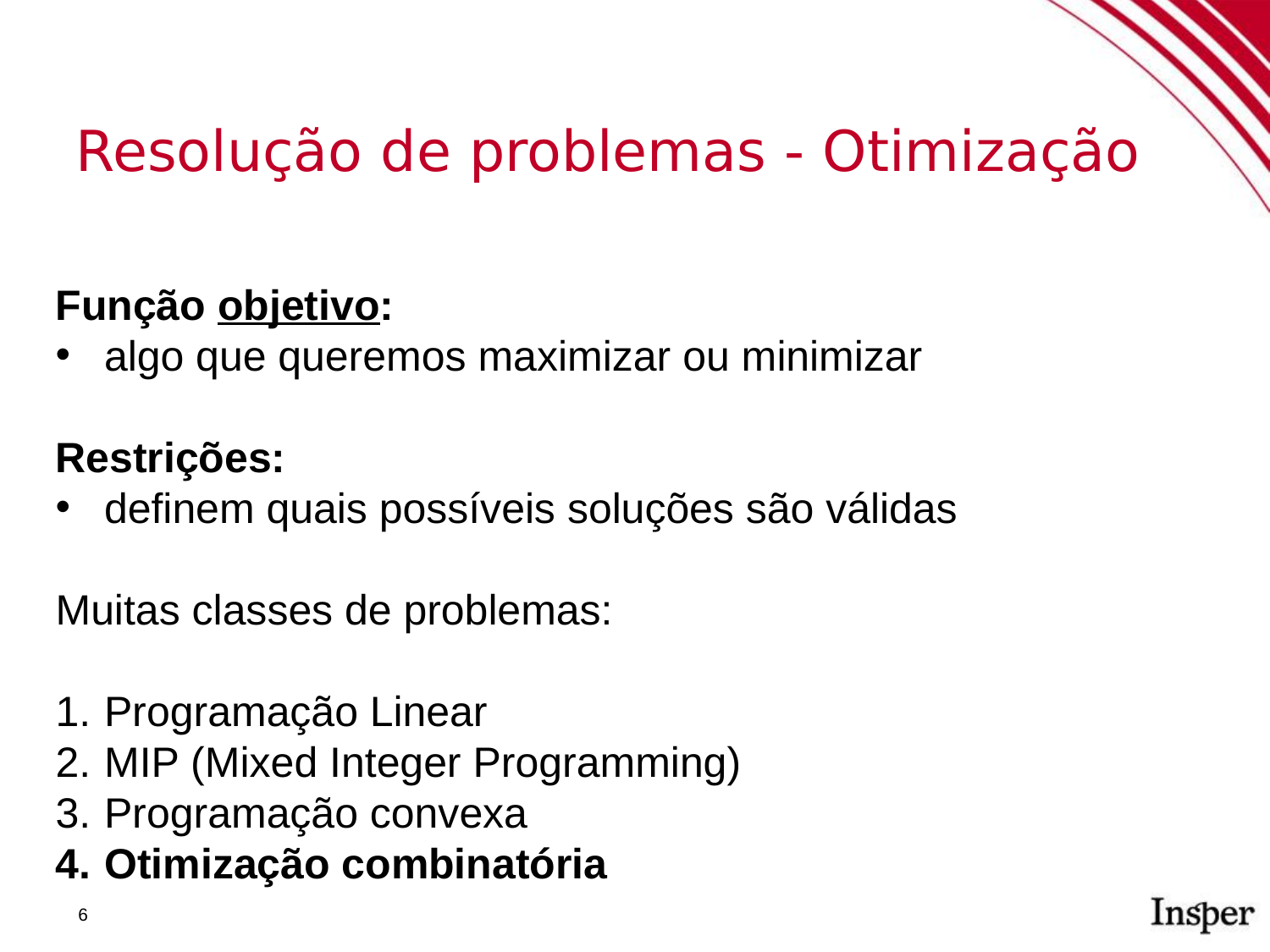

Resolução de problemas - Otimização

Função objetivo:
algo que queremos maximizar ou minimizar

Restrições:
definem quais possíveis soluções são válidas

Muitas classes de problemas:

Programação Linear
MIP (Mixed Integer Programming)
Programação convexa
Otimização combinatória
6